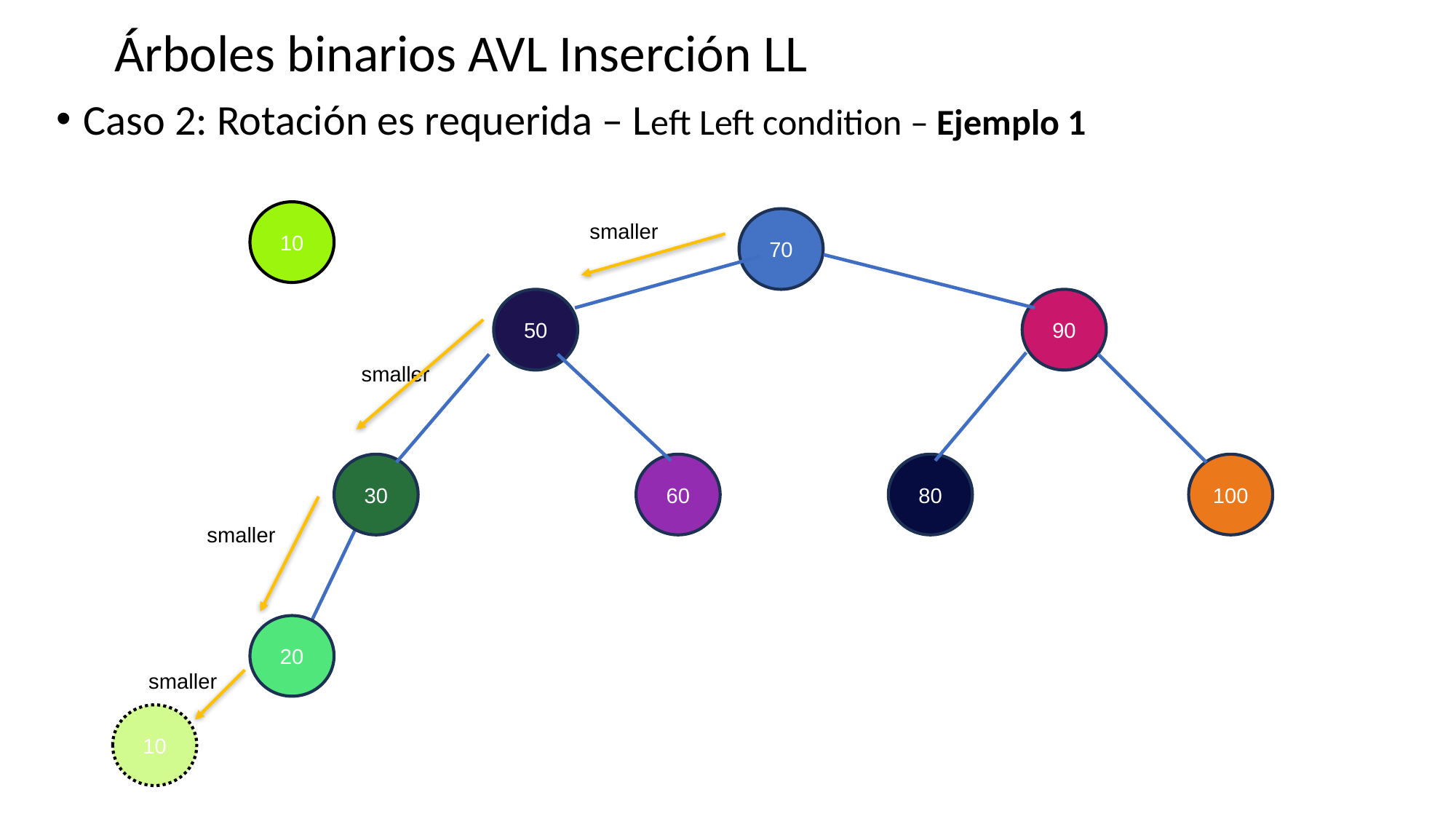

# Árboles binarios AVL Inserción LL
Caso 2: Rotación es requerida – Left Left condition – Ejemplo 1
10
70
smaller
50
90
smaller
60
100
30
80
smaller
20
smaller
10